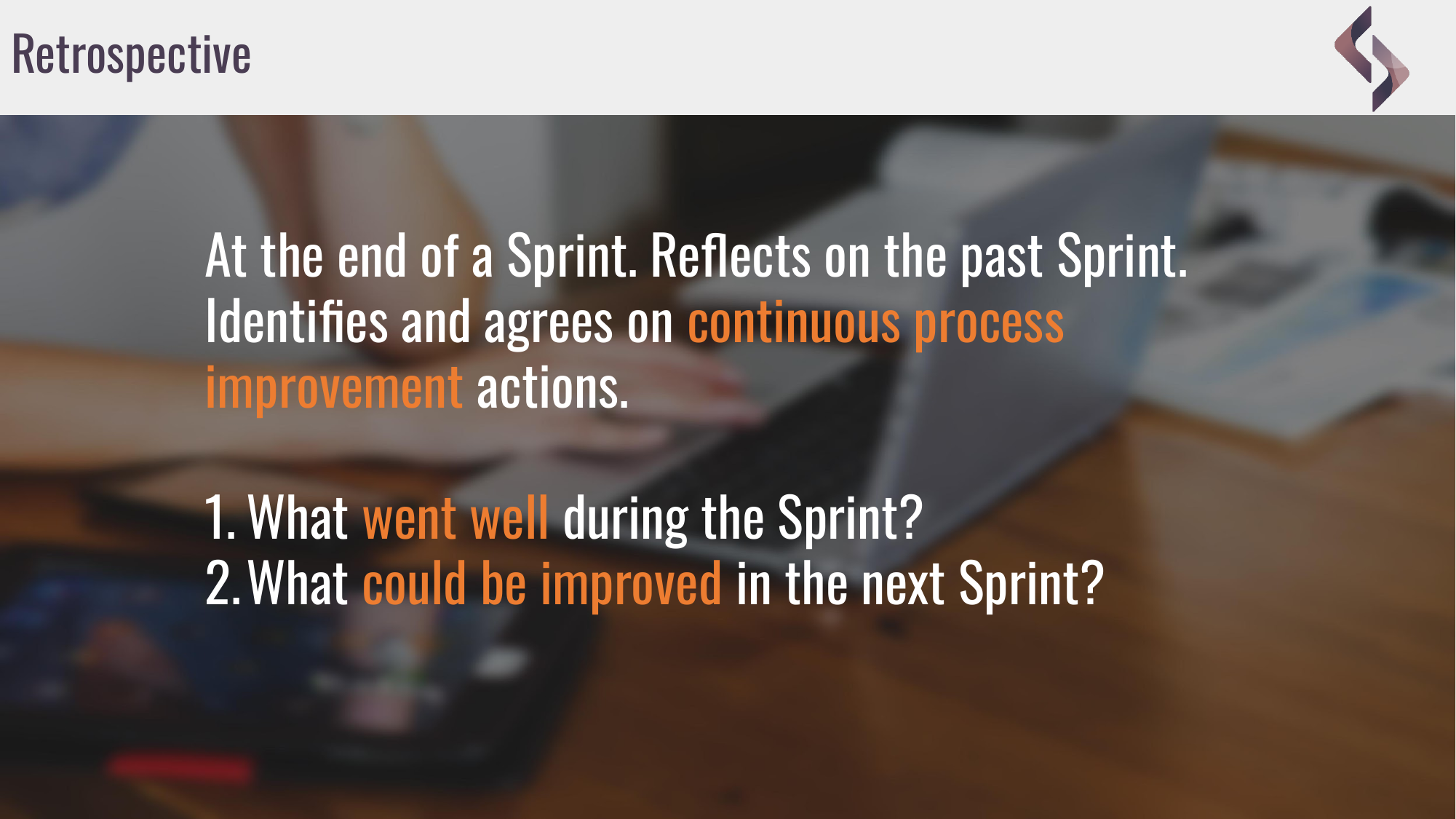

# Retrospective
At the end of a Sprint. Reflects on the past Sprint. Identifies and agrees on continuous process improvement actions.

What went well during the Sprint?
What could be improved in the next Sprint?